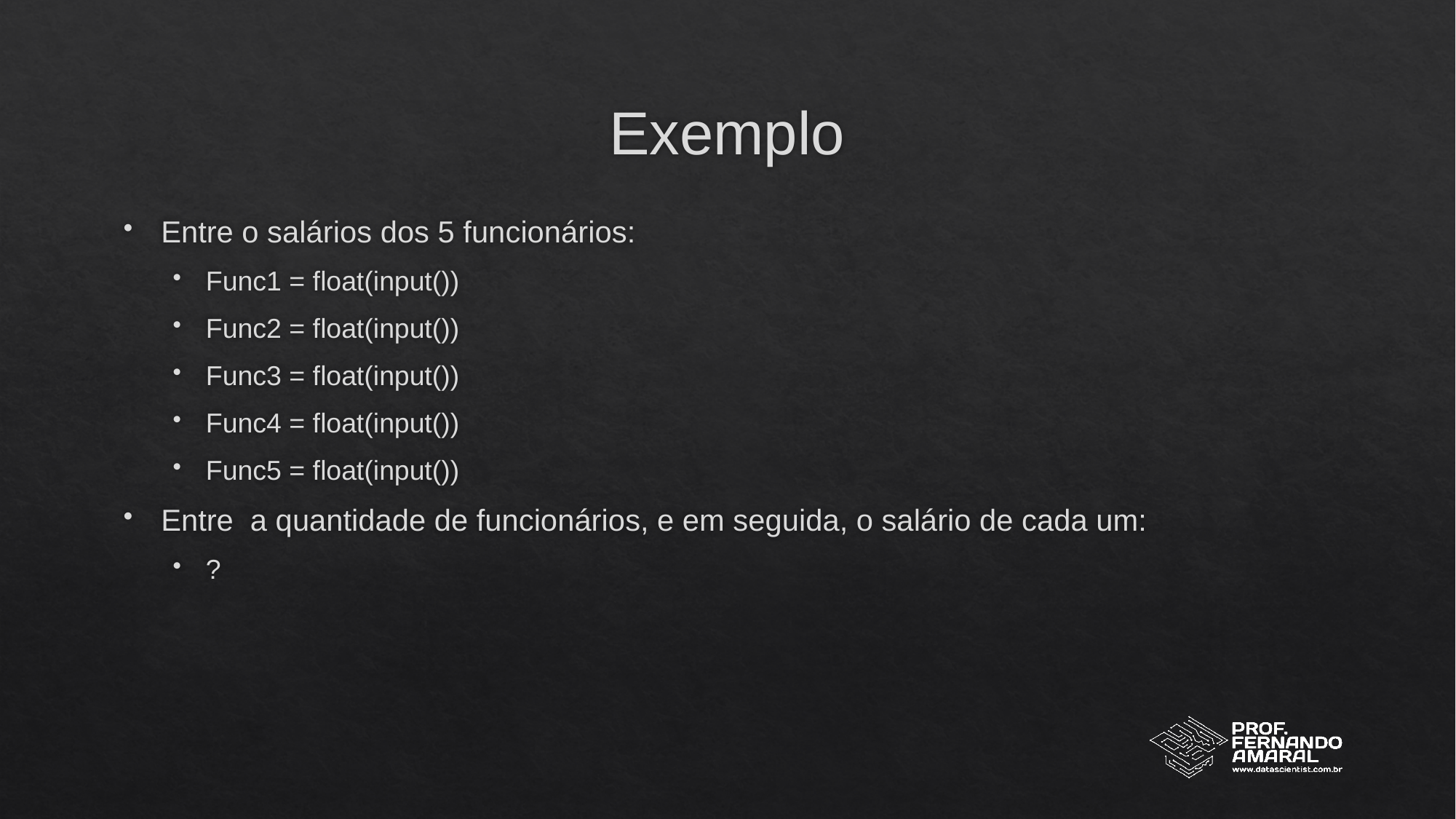

# Exemplo
Entre o salários dos 5 funcionários:
Func1 = float(input())
Func2 = float(input())
Func3 = float(input())
Func4 = float(input())
Func5 = float(input())
Entre  a quantidade de funcionários, e em seguida, o salário de cada um:
?